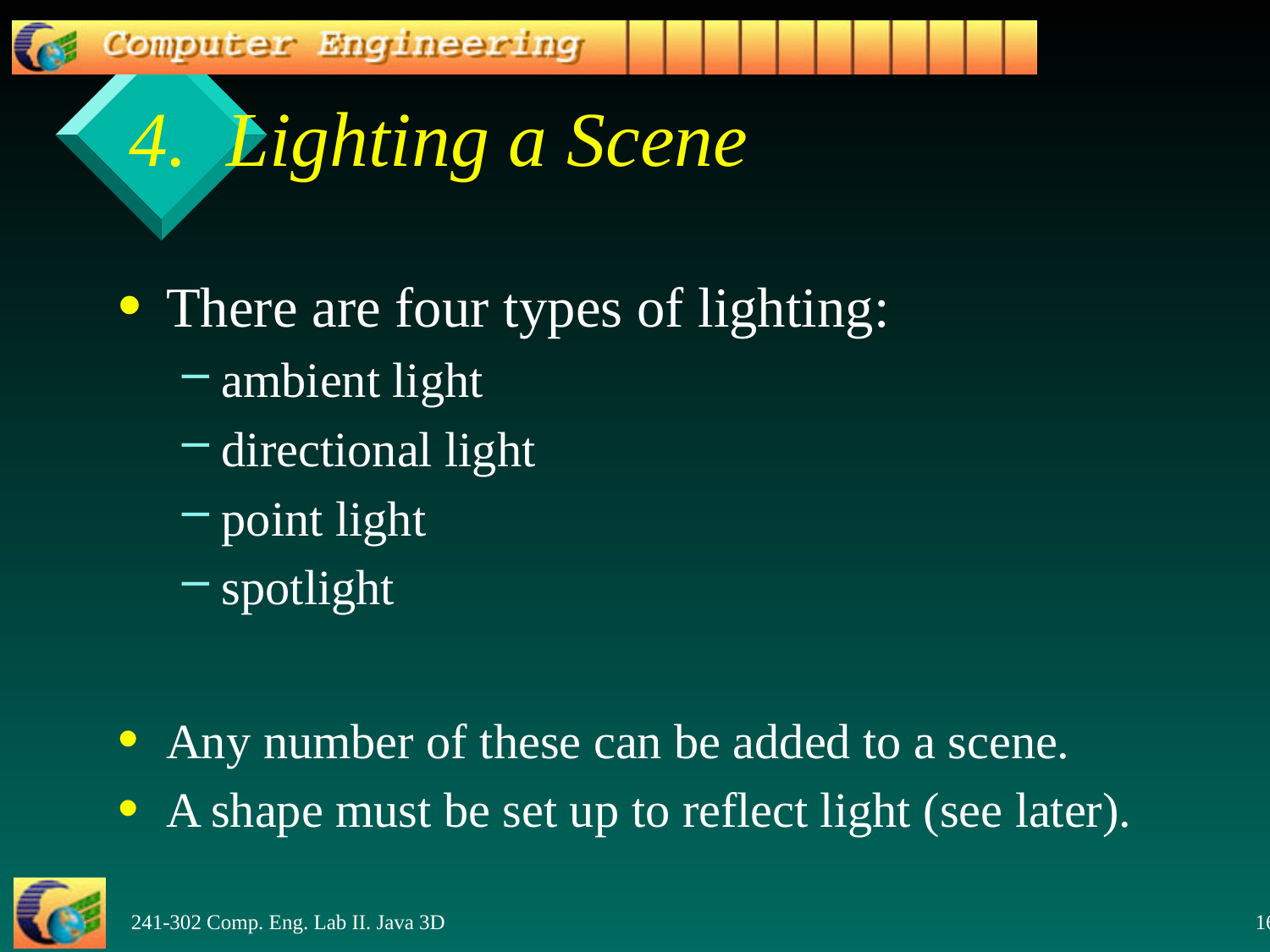

# 4.  Lighting a Scene
There are four types of lighting:
ambient light
directional light
point light
spotlight

Any number of these can be added to a scene.
A shape must be set up to reflect light (see later).